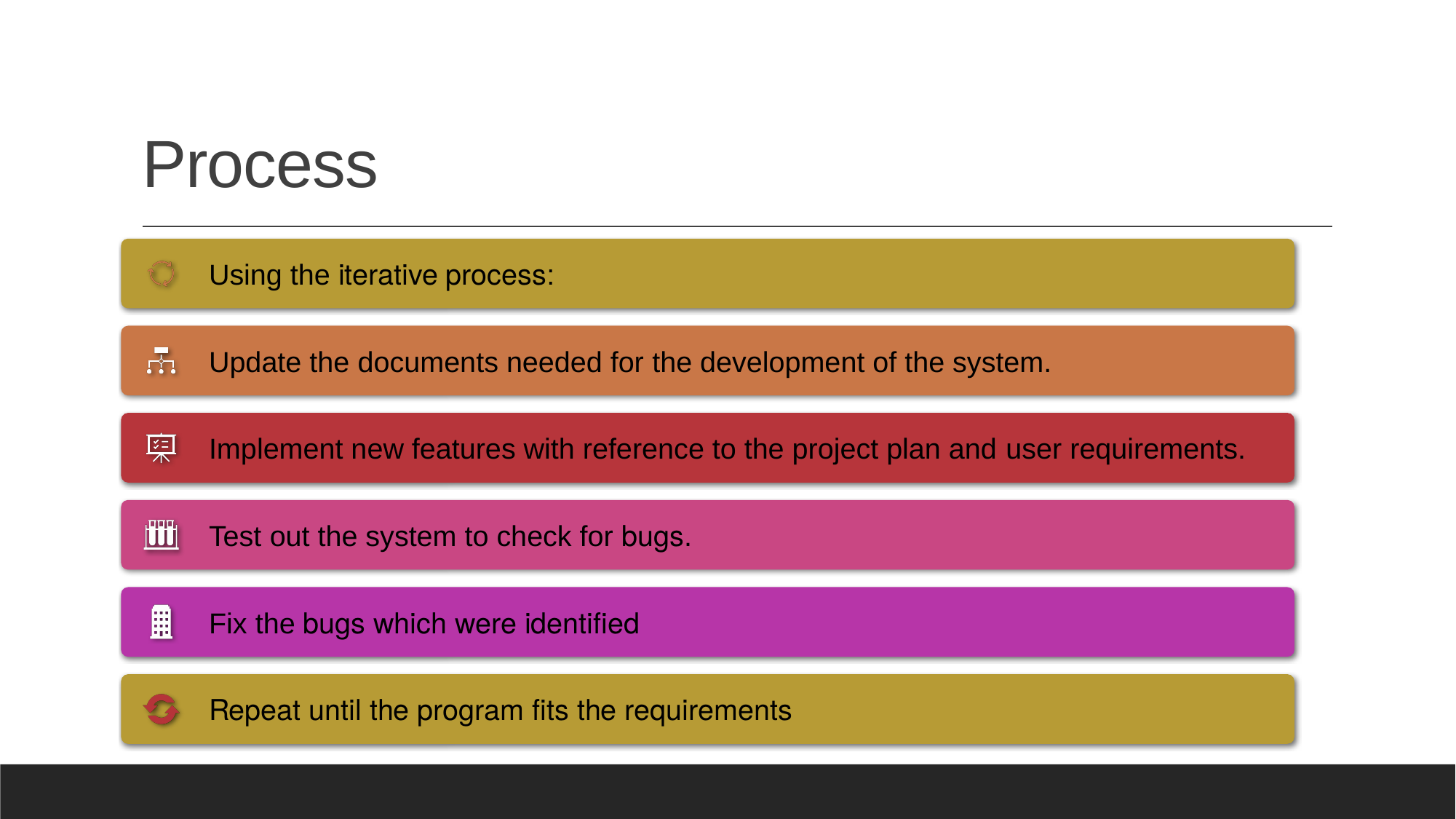

# Process
Using the iterative process:
Update the documents needed for the development of the system.
Implement new features with reference to the project plan and user requirements.
Test out the system to check for bugs.
Fix the bugs which were identified
Repeat until the program fits the requirements